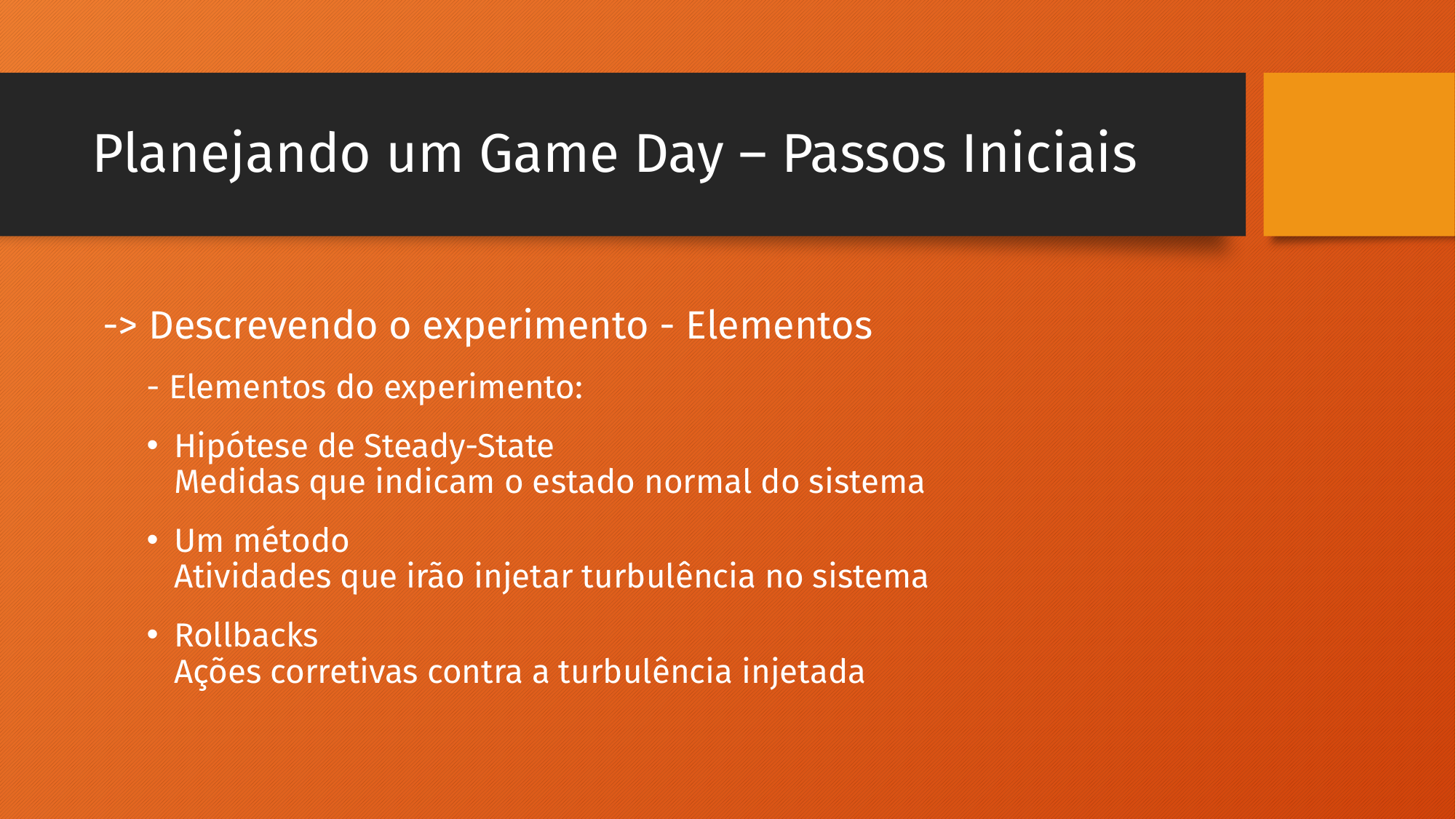

# Planejando um Game Day – Passos Iniciais
 -> Descrevendo o experimento - Elementos
- Elementos do experimento:
Hipótese de Steady-State
Medidas que indicam o estado normal do sistema
Um método
Atividades que irão injetar turbulência no sistema
Rollbacks
Ações corretivas contra a turbulência injetada